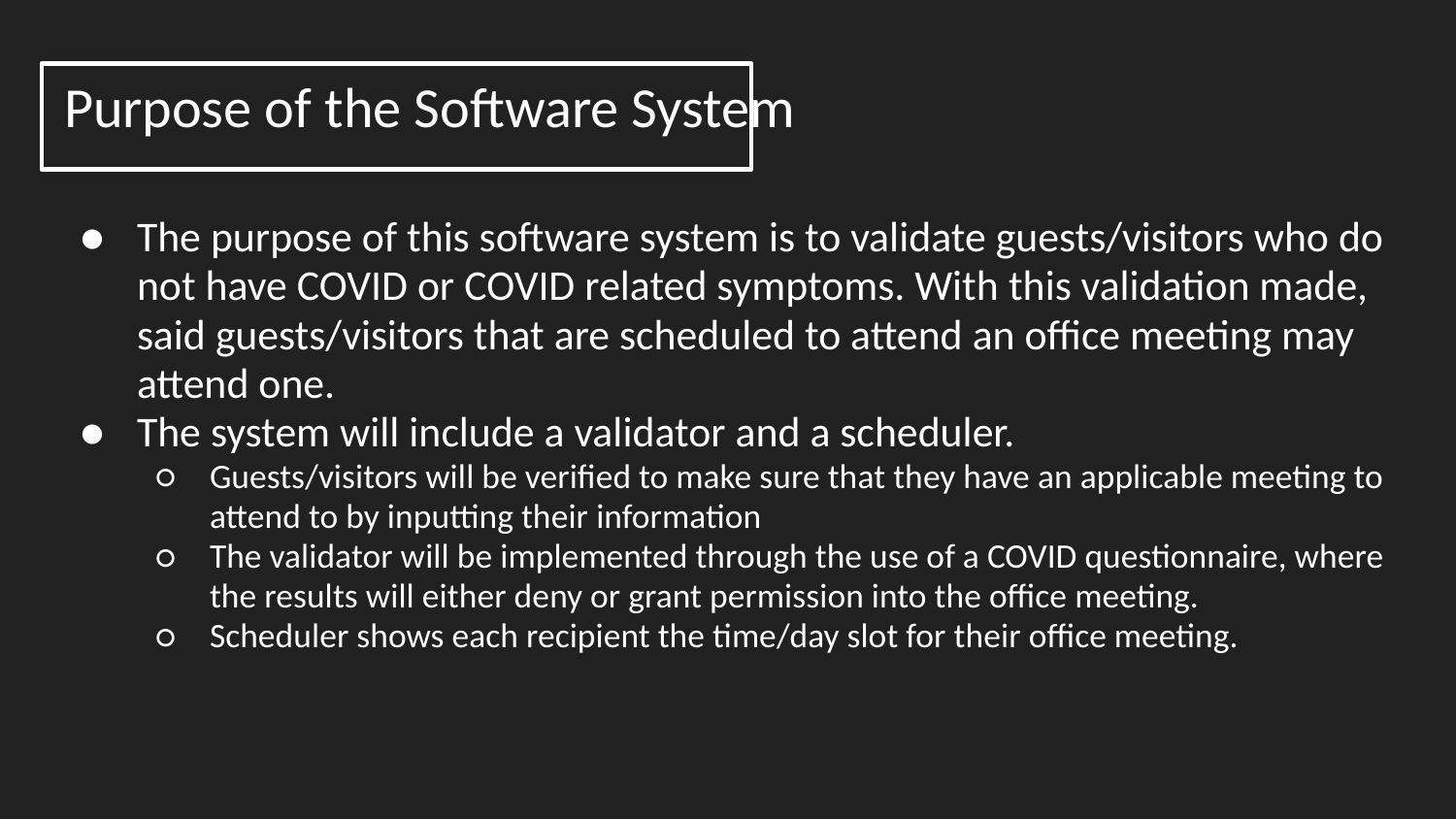

# Purpose of the Software System
The purpose of this software system is to validate guests/visitors who do not have COVID or COVID related symptoms. With this validation made, said guests/visitors that are scheduled to attend an office meeting may attend one.
The system will include a validator and a scheduler.
Guests/visitors will be verified to make sure that they have an applicable meeting to attend to by inputting their information
The validator will be implemented through the use of a COVID questionnaire, where the results will either deny or grant permission into the office meeting.
Scheduler shows each recipient the time/day slot for their office meeting.